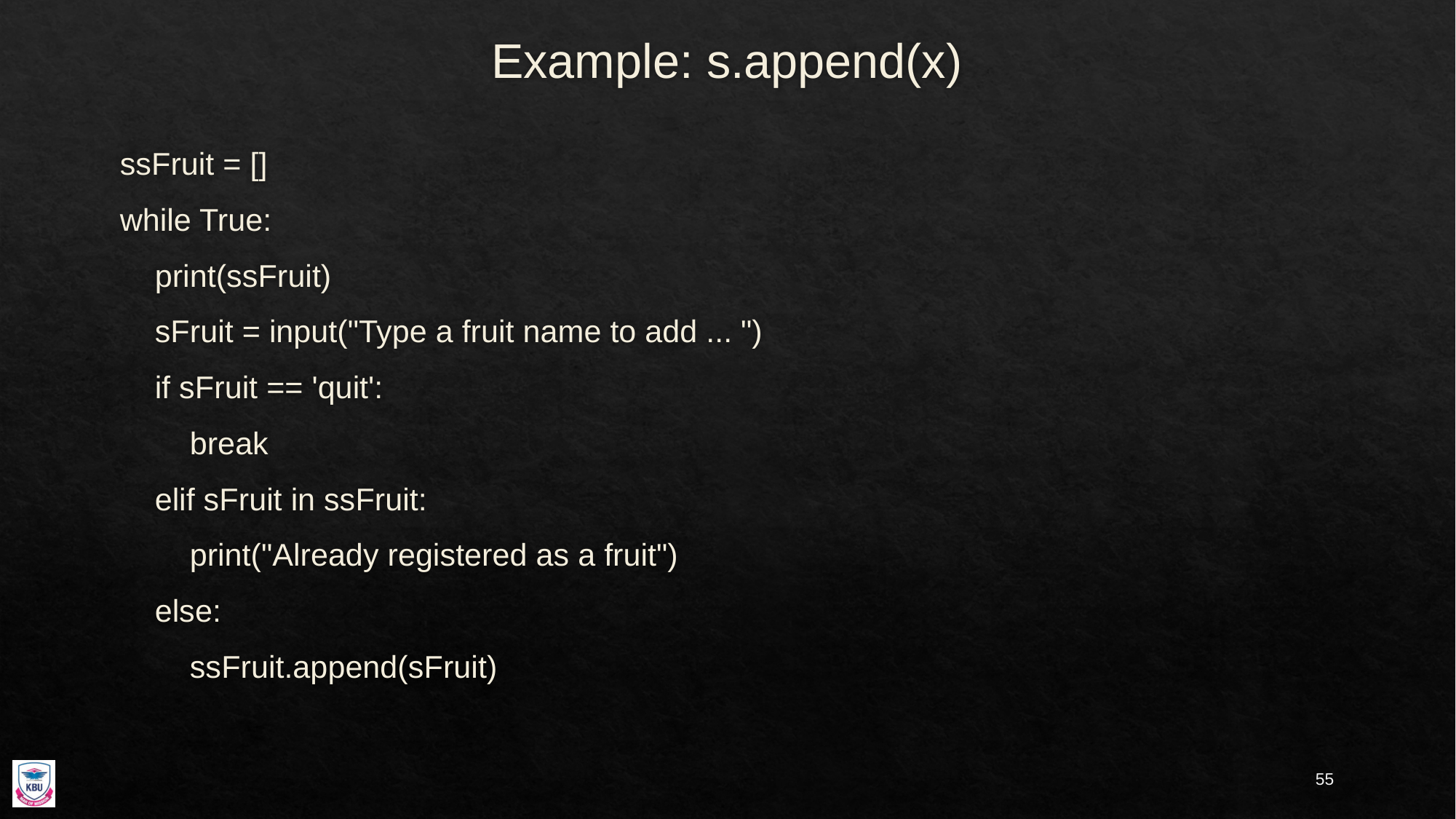

# Example: s.append(x)
ssFruit = []
while True:
    print(ssFruit)
    sFruit = input("Type a fruit name to add ... ")
    if sFruit == 'quit':
        break
    elif sFruit in ssFruit:
        print("Already registered as a fruit")
    else:
        ssFruit.append(sFruit)
55